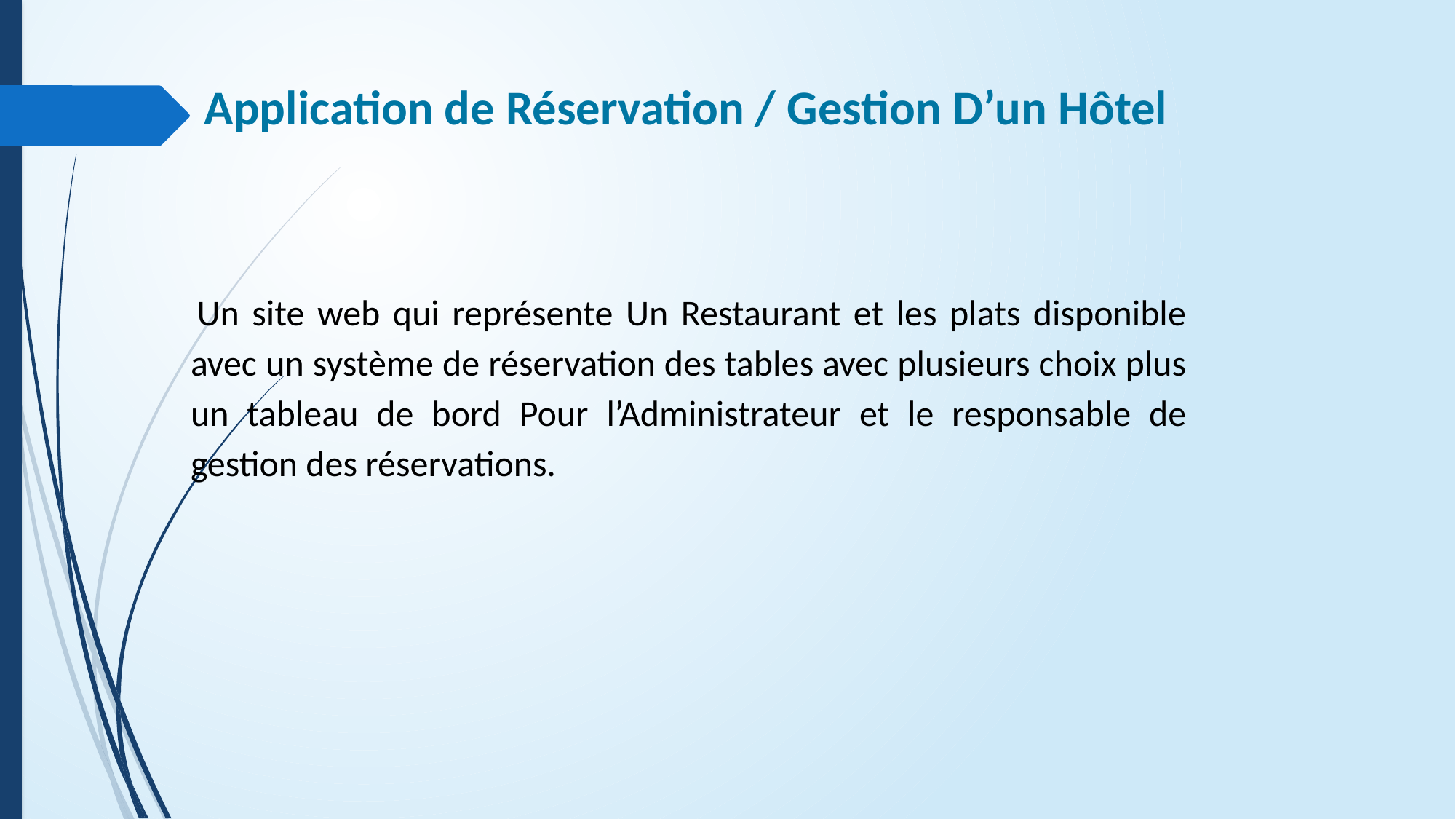

Application de Réservation / Gestion D’un Hôtel

 Un site web qui représente Un Restaurant et les plats disponible avec un système de réservation des tables avec plusieurs choix plus un tableau de bord Pour l’Administrateur et le responsable de gestion des réservations.